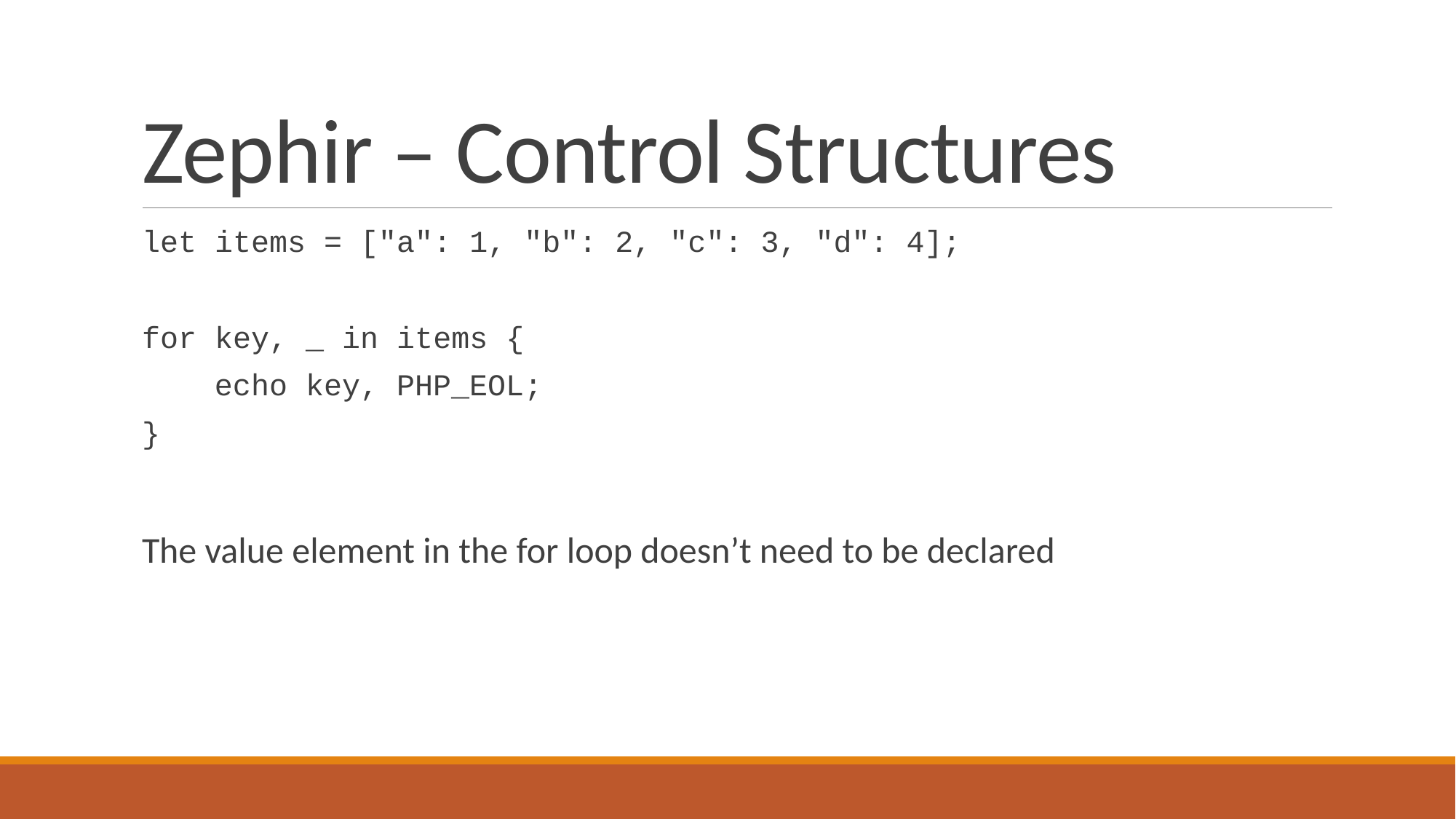

# Zephir – Control Structures
let items = ["a": 1, "b": 2, "c": 3, "d": 4];

for key, _ in items {
    echo key, PHP_EOL;
}

The value element in the for loop doesn’t need to be declared